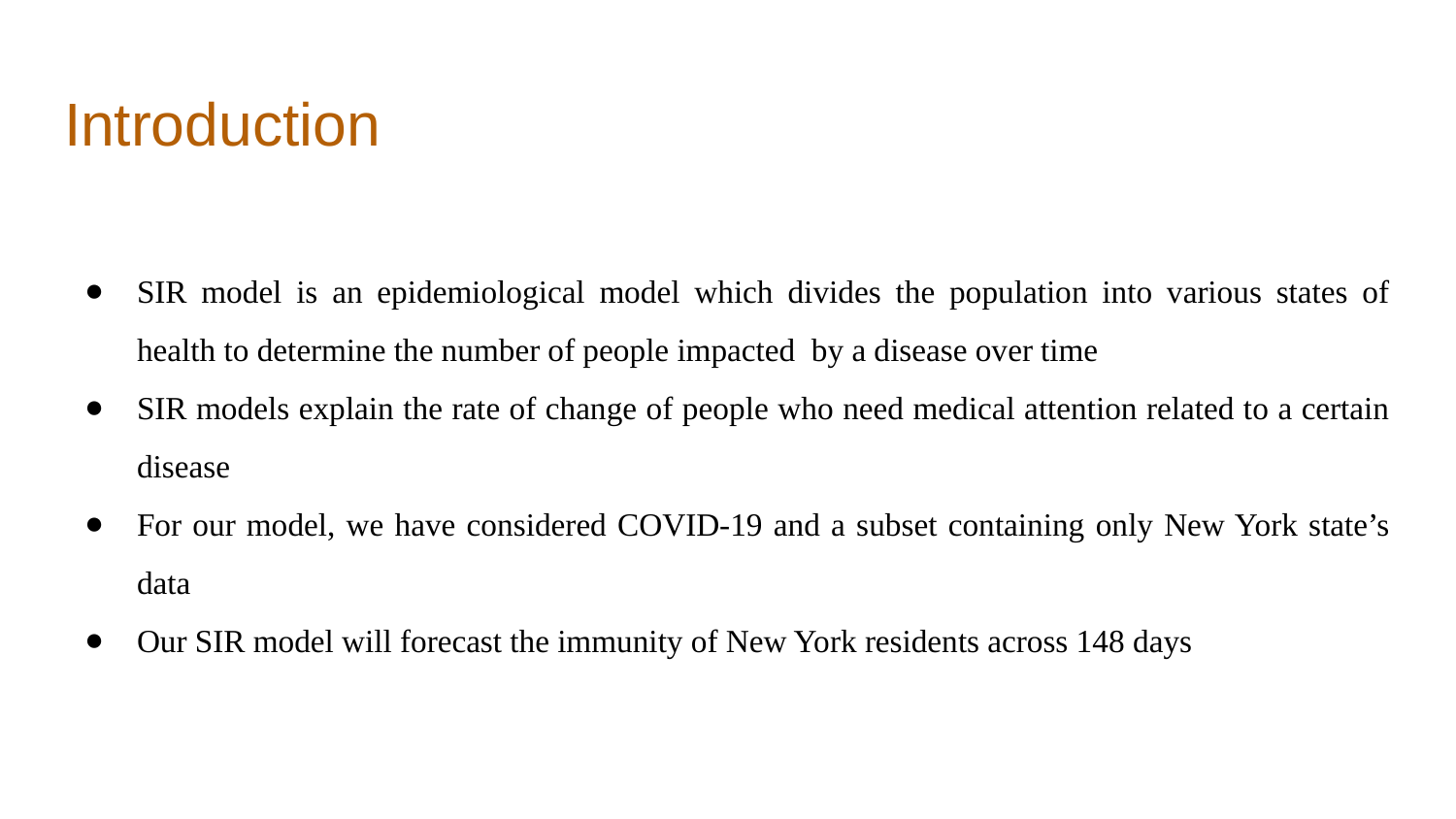

# Introduction
SIR model is an epidemiological model which divides the population into various states of health to determine the number of people impacted  by a disease over time
SIR models explain the rate of change of people who need medical attention related to a certain disease
For our model, we have considered COVID-19 and a subset containing only New York state’s data
Our SIR model will forecast the immunity of New York residents across 148 days